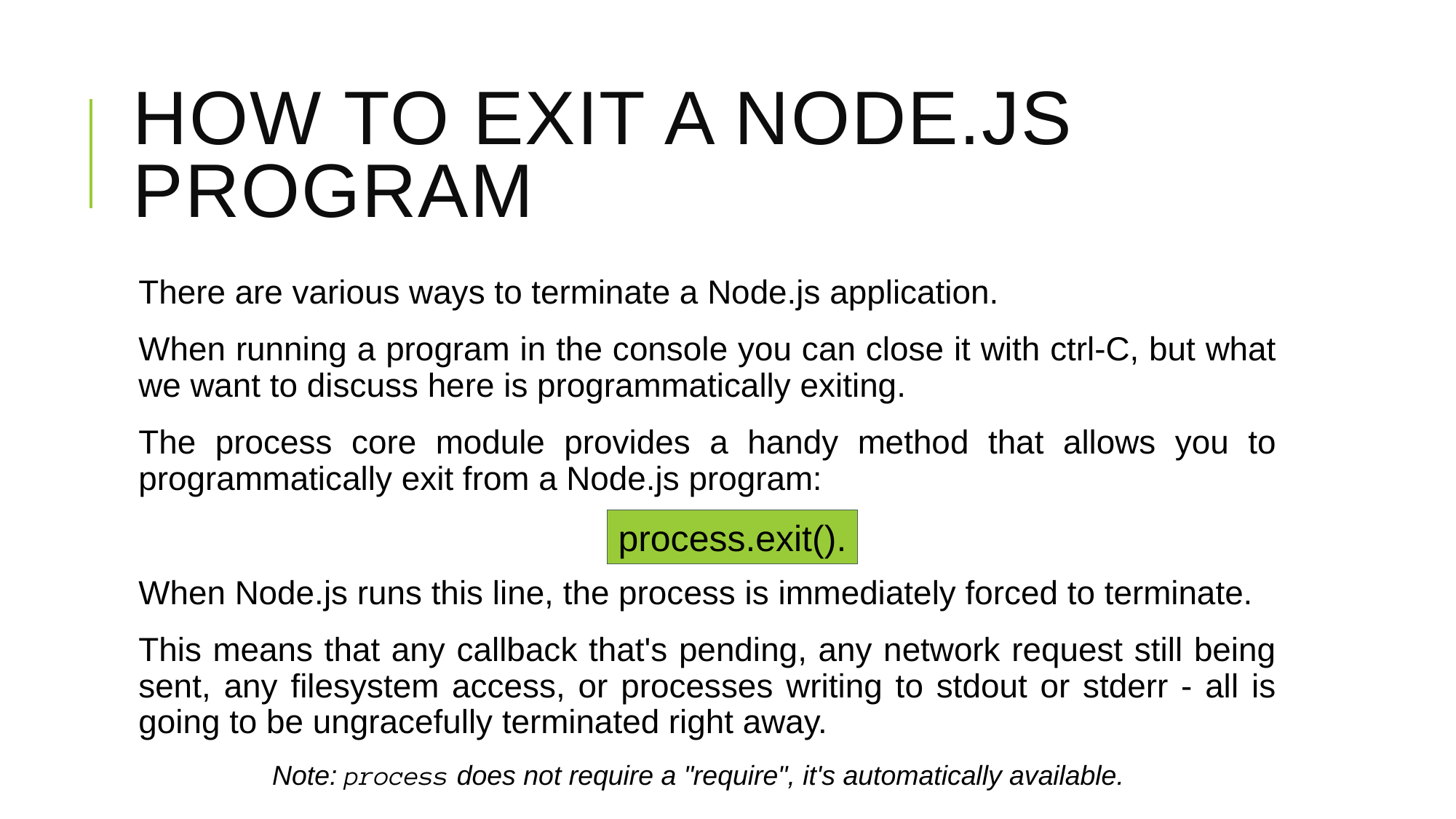

# How to Exit a node.js program
There are various ways to terminate a Node.js application.
When running a program in the console you can close it with ctrl-C, but what we want to discuss here is programmatically exiting.
The process core module provides a handy method that allows you to programmatically exit from a Node.js program:

When Node.js runs this line, the process is immediately forced to terminate.
This means that any callback that's pending, any network request still being sent, any filesystem access, or processes writing to stdout or stderr - all is going to be ungracefully terminated right away.
process.exit().
Note: process does not require a "require", it's automatically available.